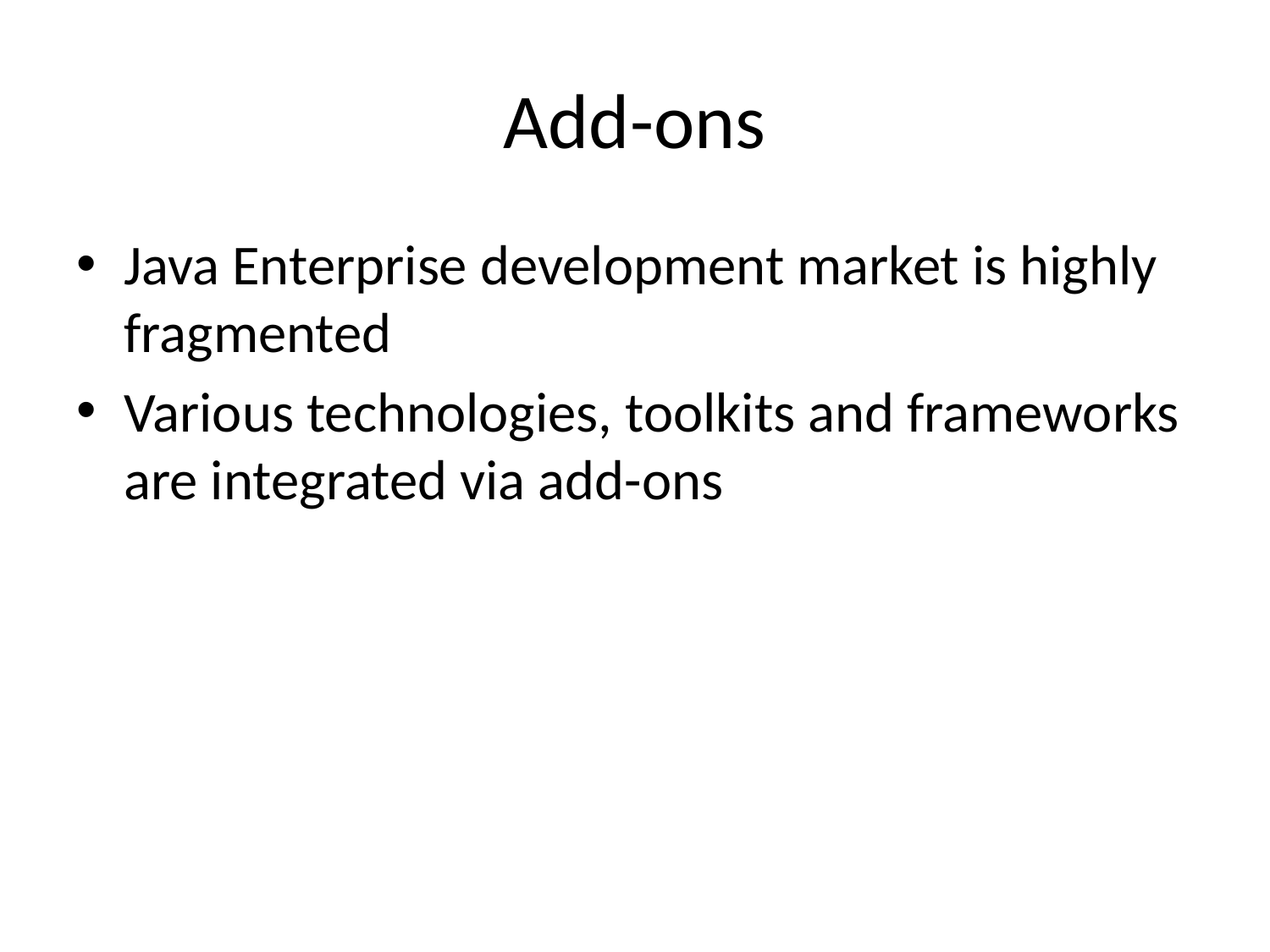

# Add-ons
Java Enterprise development market is highly fragmented
Various technologies, toolkits and frameworks are integrated via add-ons